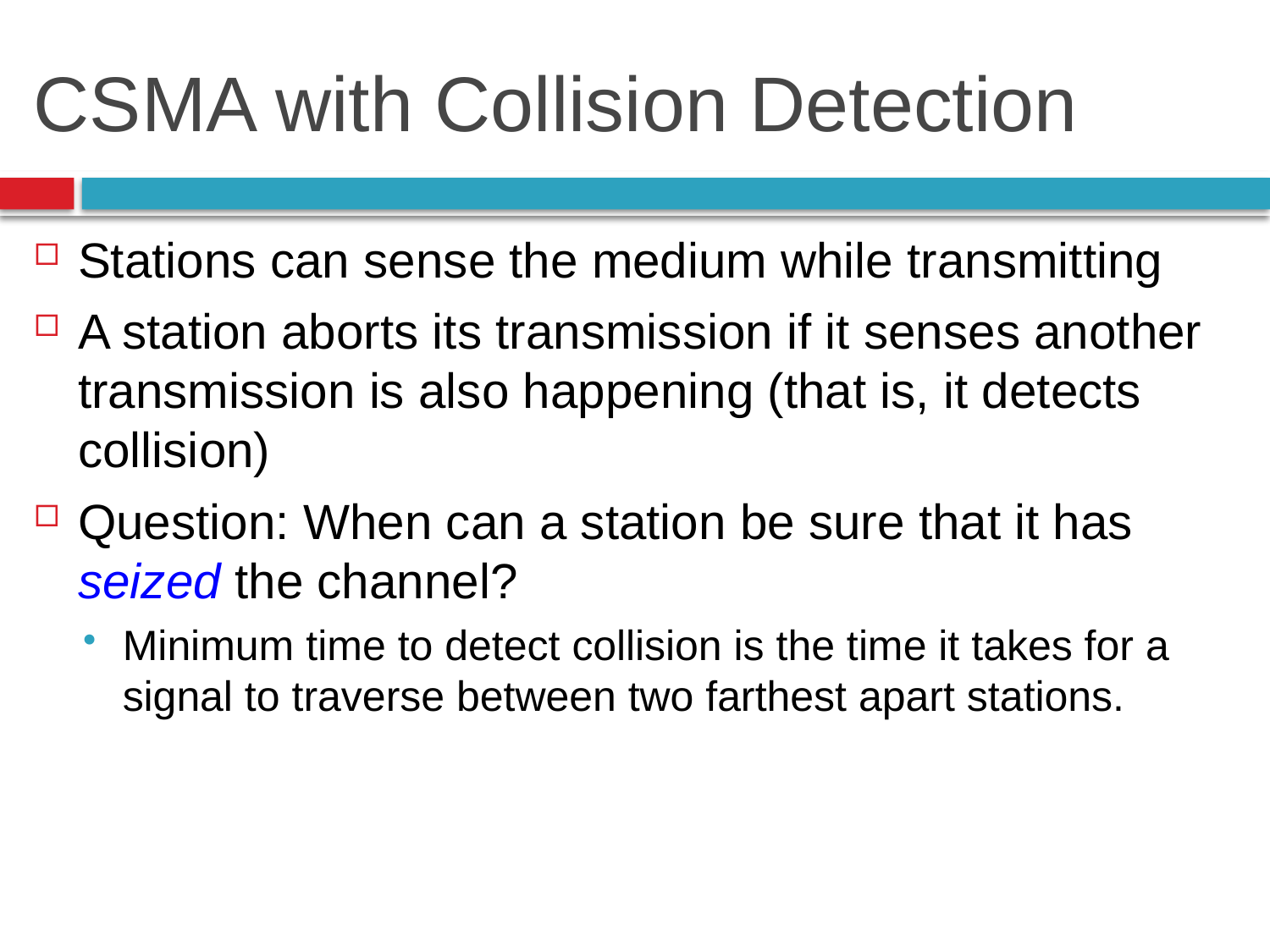

# CSMA with Collision Detection
Stations can sense the medium while transmitting
A station aborts its transmission if it senses another transmission is also happening (that is, it detects collision)
Question: When can a station be sure that it has seized the channel?
Minimum time to detect collision is the time it takes for a signal to traverse between two farthest apart stations.